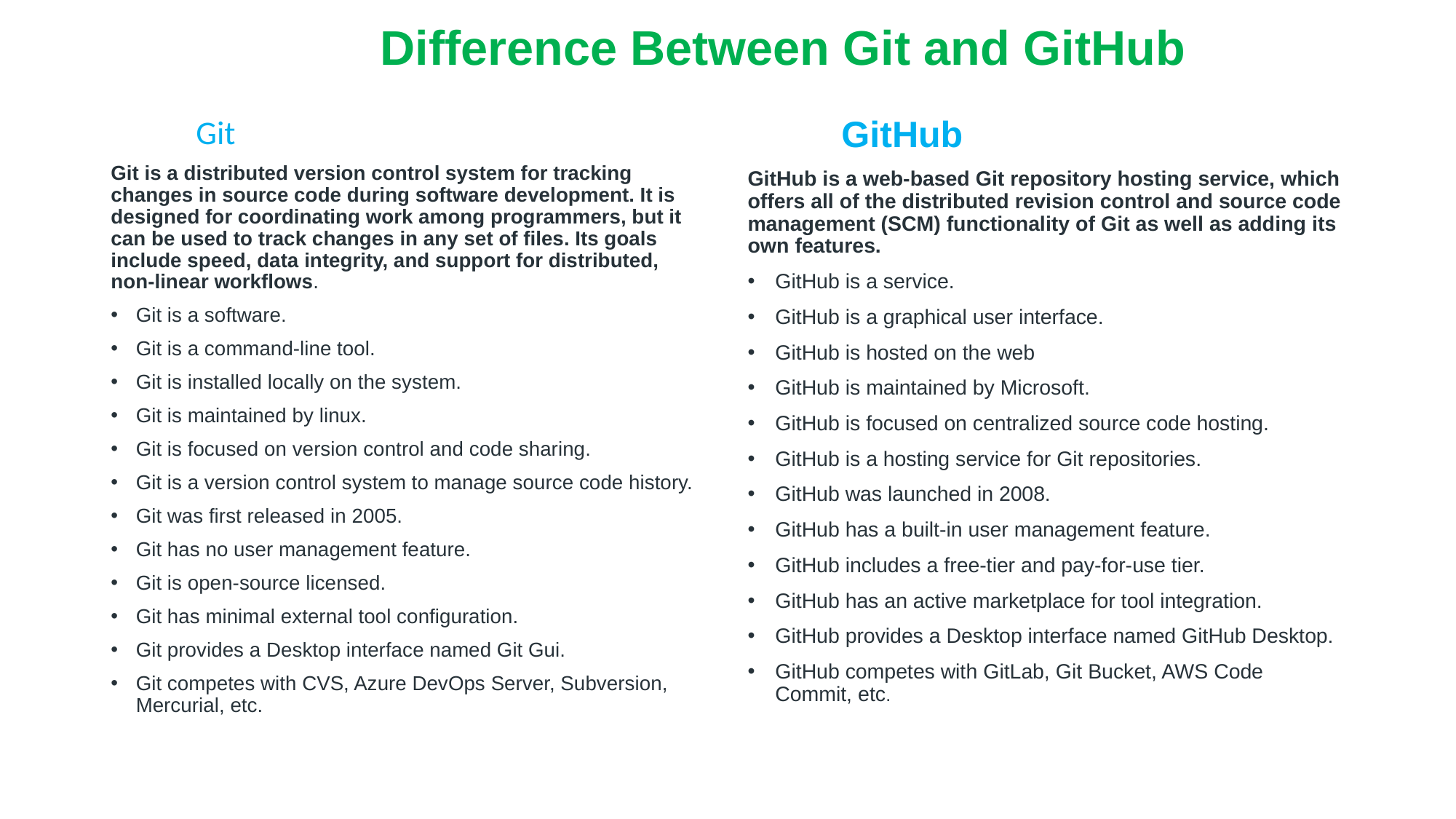

# Difference Between Git and GitHub
		Git
Git is a distributed version control system for tracking changes in source code during software development. It is designed for coordinating work among programmers, but it can be used to track changes in any set of files. Its goals include speed, data integrity, and support for distributed, non-linear workflows.
Git is a software.
Git is a command-line tool.
Git is installed locally on the system.
Git is maintained by linux.
Git is focused on version control and code sharing.
Git is a version control system to manage source code history.
Git was first released in 2005.
Git has no user management feature.
Git is open-source licensed.
Git has minimal external tool configuration.
Git provides a Desktop interface named Git Gui.
Git competes with CVS, Azure DevOps Server, Subversion, Mercurial, etc.

		GitHub
GitHub is a web-based Git repository hosting service, which offers all of the distributed revision control and source code management (SCM) functionality of Git as well as adding its own features.
GitHub is a service.
GitHub is a graphical user interface.
GitHub is hosted on the web
GitHub is maintained by Microsoft.
GitHub is focused on centralized source code hosting.
GitHub is a hosting service for Git repositories.
GitHub was launched in 2008.
GitHub has a built-in user management feature.
GitHub includes a free-tier and pay-for-use tier.
GitHub has an active marketplace for tool integration.
GitHub provides a Desktop interface named GitHub Desktop.
GitHub competes with GitLab, Git Bucket, AWS Code Commit, etc.